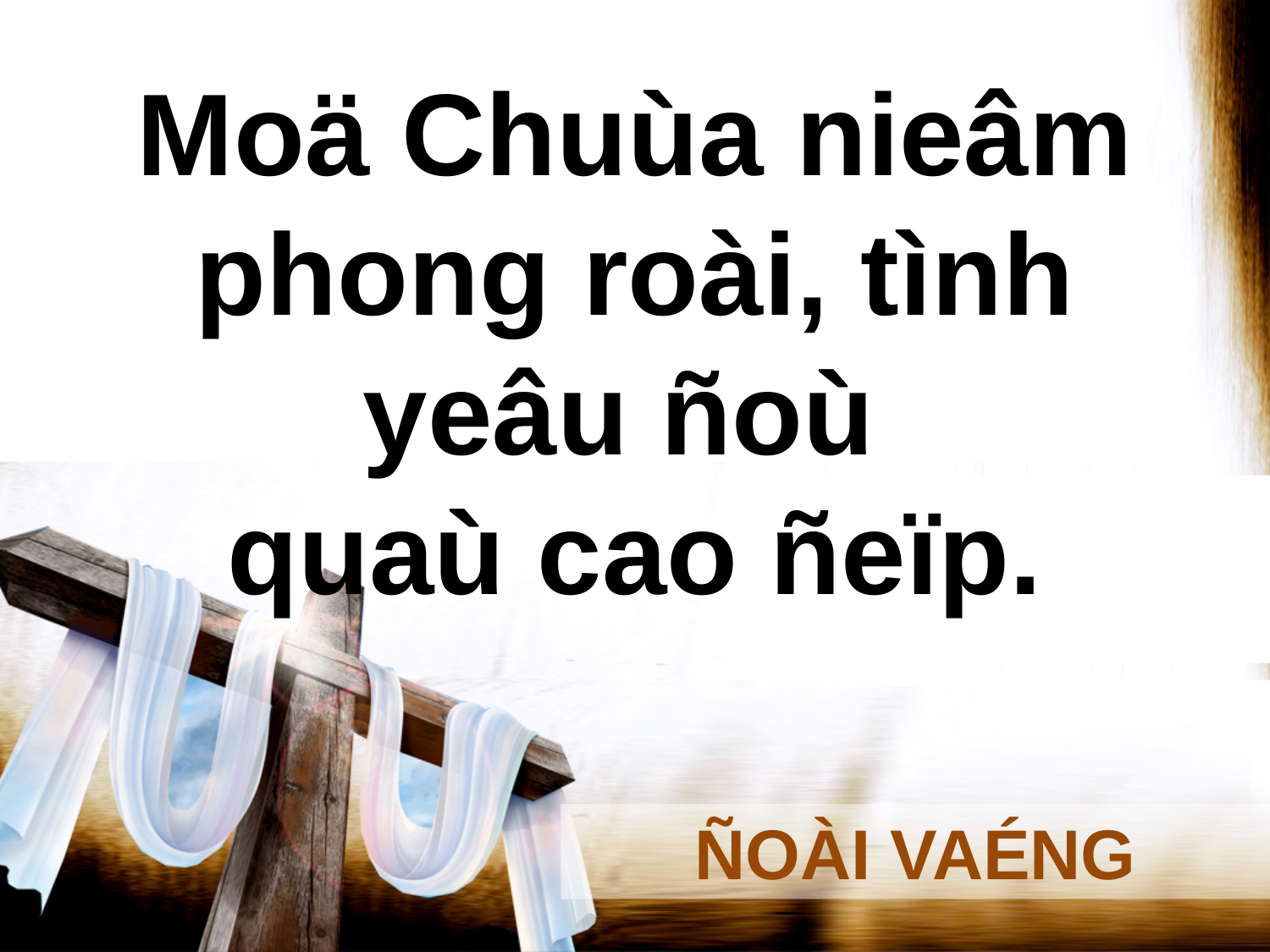

Moä Chuùa nieâm phong roài, tình yeâu ñoù
quaù cao ñeïp.
ÑOÀI VAÉNG